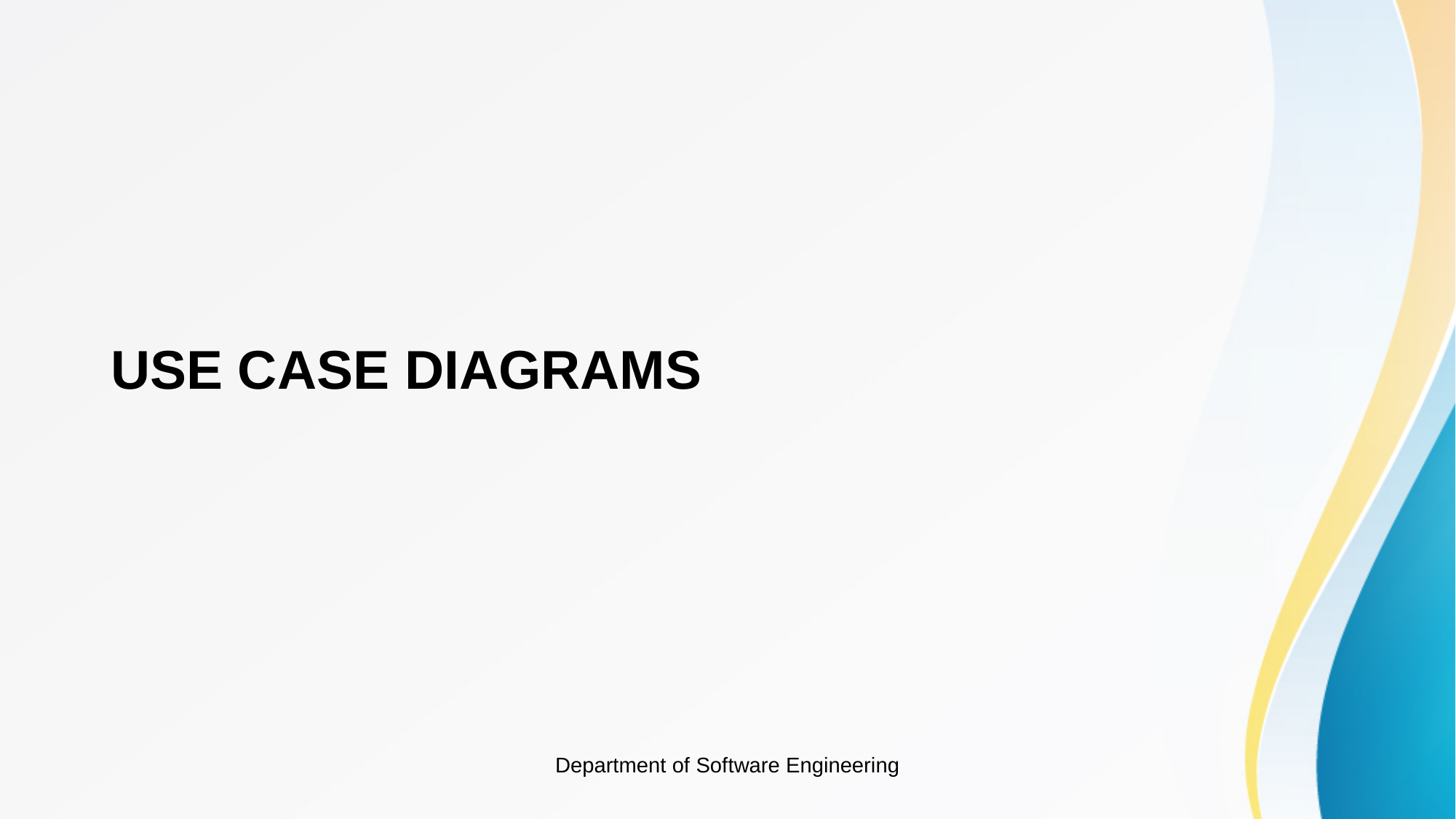

# USE CASE DIAGRAMS
Department of Software Engineering